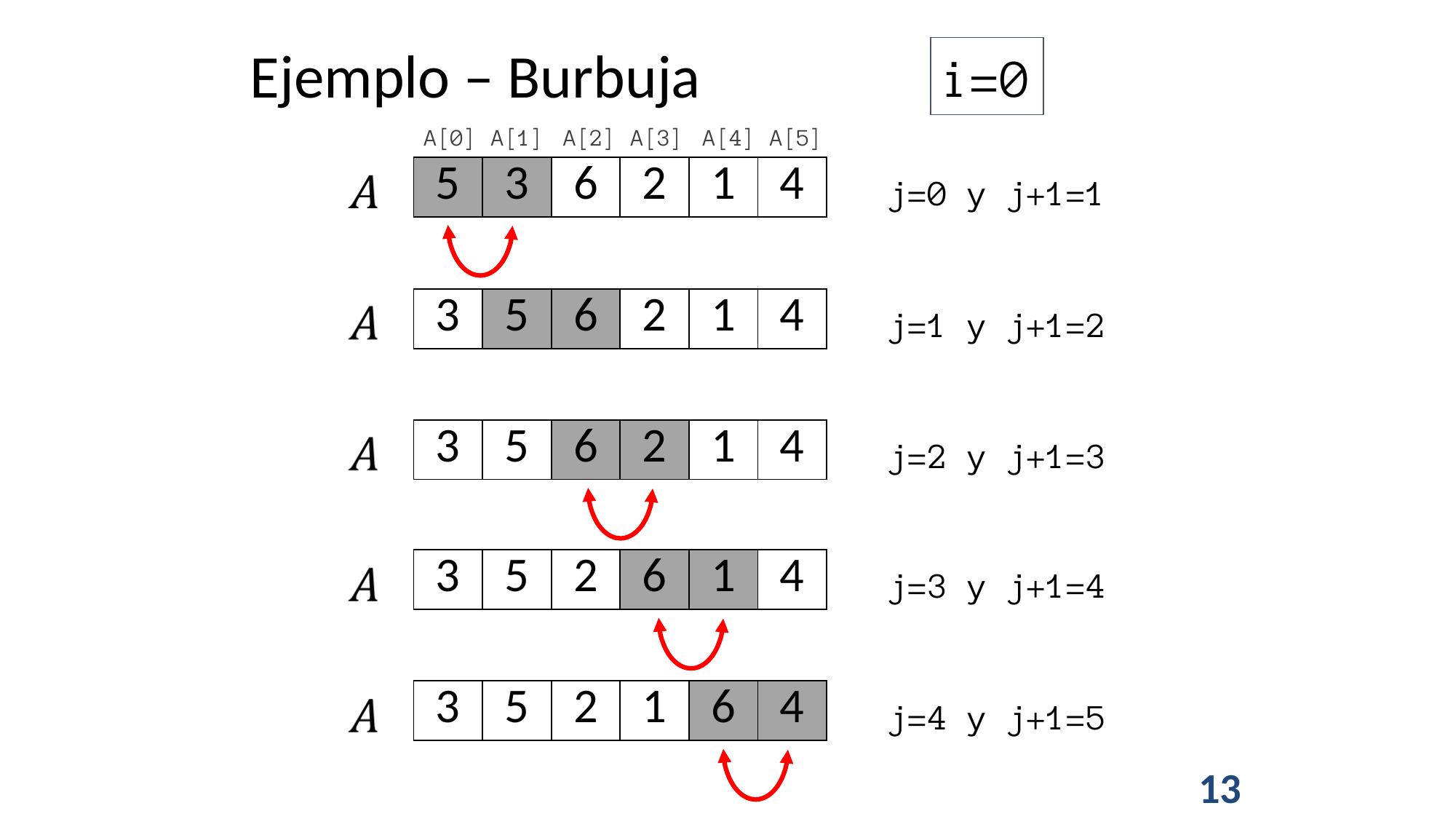

Ejemplo – Burbuja
i=0
A[0]
A[1]
A[2]
A[3]
A[4]
A[5]

| 5 | 3 | 6 | 2 | 1 | 4 |
| --- | --- | --- | --- | --- | --- |
j=0 y j+1=1

| 3 | 5 | 6 | 2 | 1 | 4 |
| --- | --- | --- | --- | --- | --- |
j=1 y j+1=2

| 3 | 5 | 6 | 2 | 1 | 4 |
| --- | --- | --- | --- | --- | --- |
j=2 y j+1=3

| 3 | 5 | 2 | 6 | 1 | 4 |
| --- | --- | --- | --- | --- | --- |
j=3 y j+1=4

| 3 | 5 | 2 | 1 | 6 | 4 |
| --- | --- | --- | --- | --- | --- |
j=4 y j+1=5

13